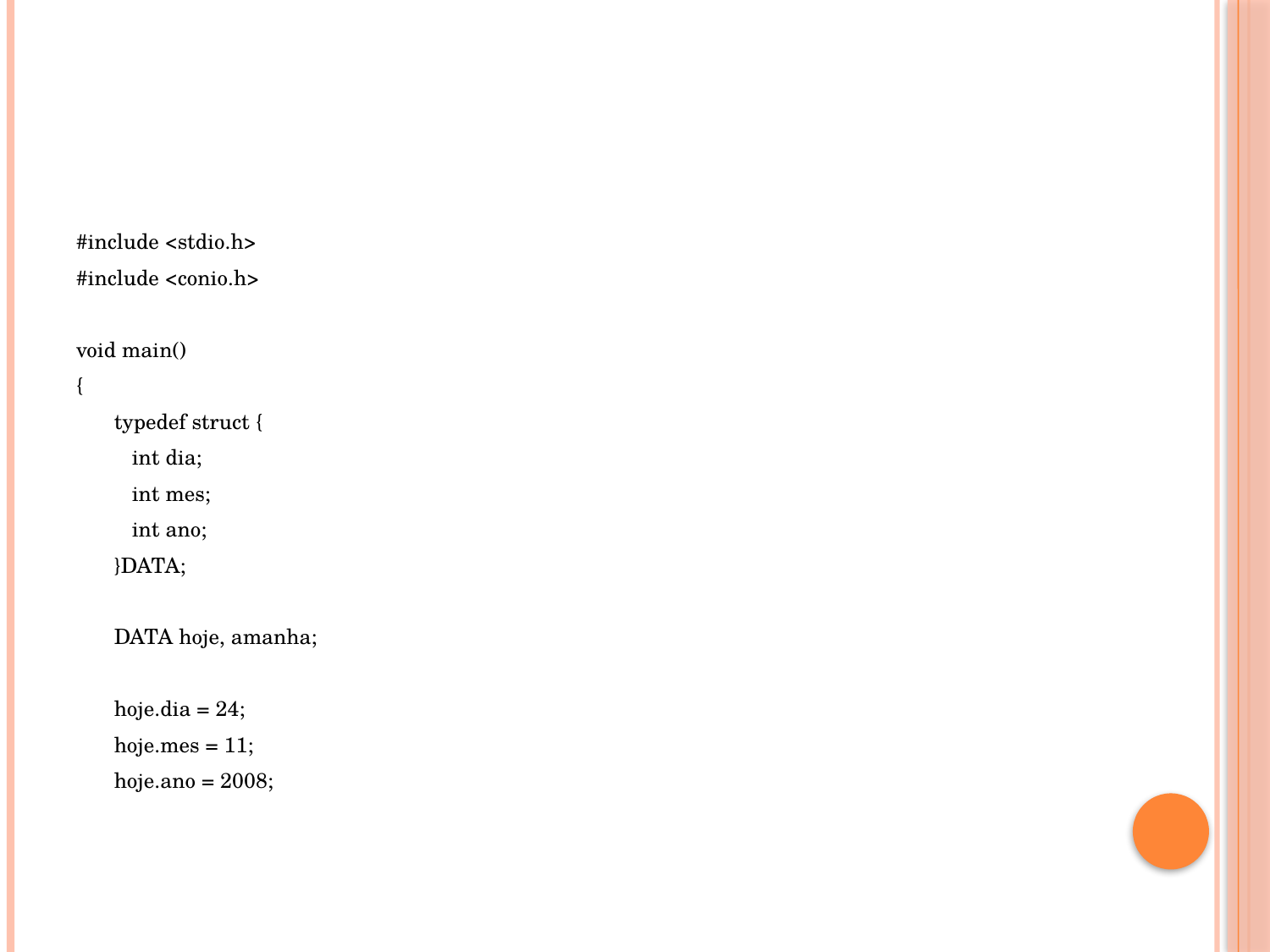

#
#include <stdio.h>
#include <conio.h>

void main()
{
	typedef struct {
	   int dia;
	   int mes;
	   int ano;
	}DATA;

	DATA hoje, amanha;

	hoje.dia = 24;
	hoje.mes = 11;
	hoje.ano = 2008;